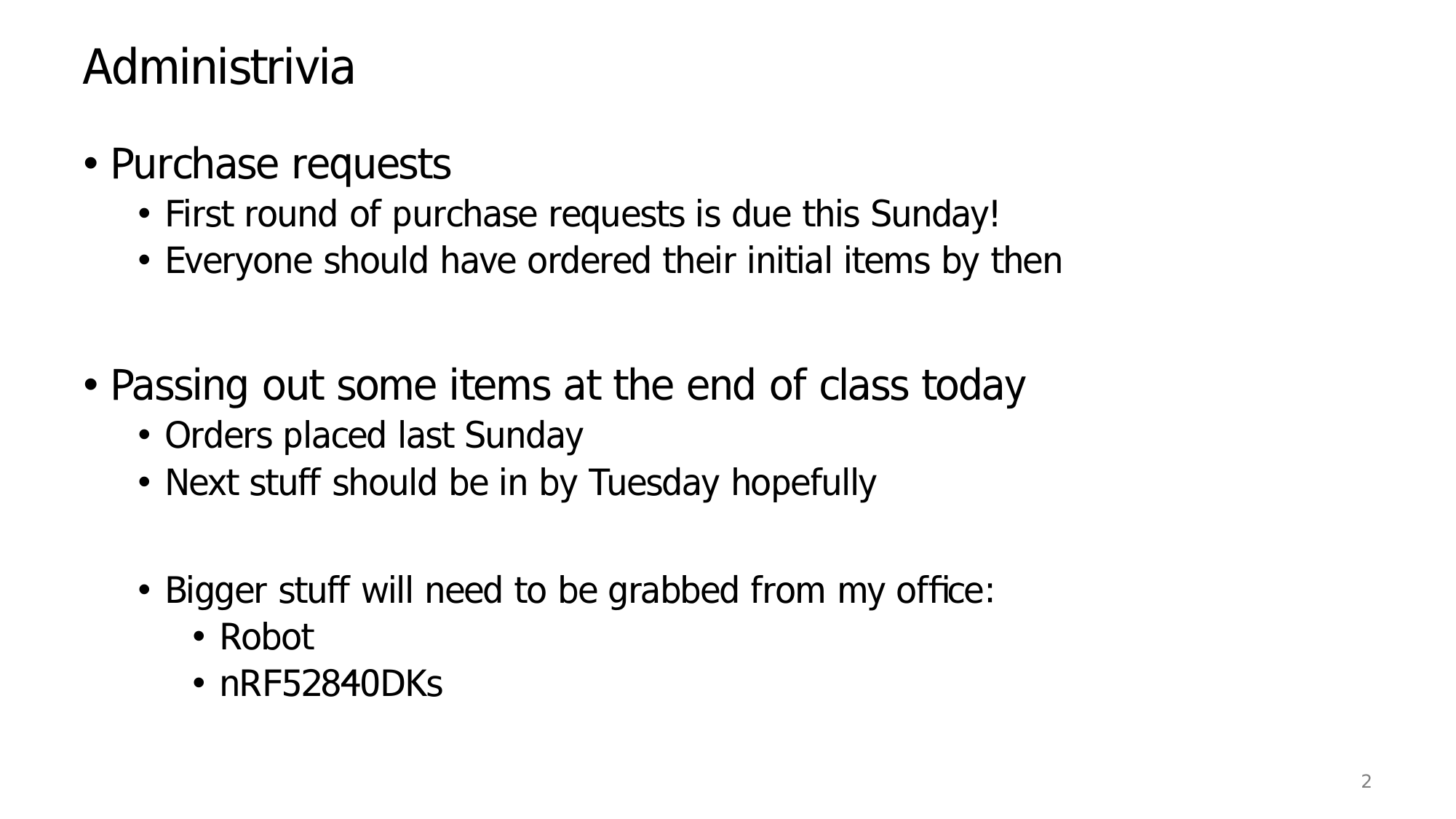

# Administrivia
Purchase requests
First round of purchase requests is due this Sunday!
Everyone should have ordered their initial items by then

Passing out some items at the end of class today
Orders placed last Sunday
Next stuff should be in by Tuesday hopefully

Bigger stuff will need to be grabbed from my office:
Robot
nRF52840DKs
2